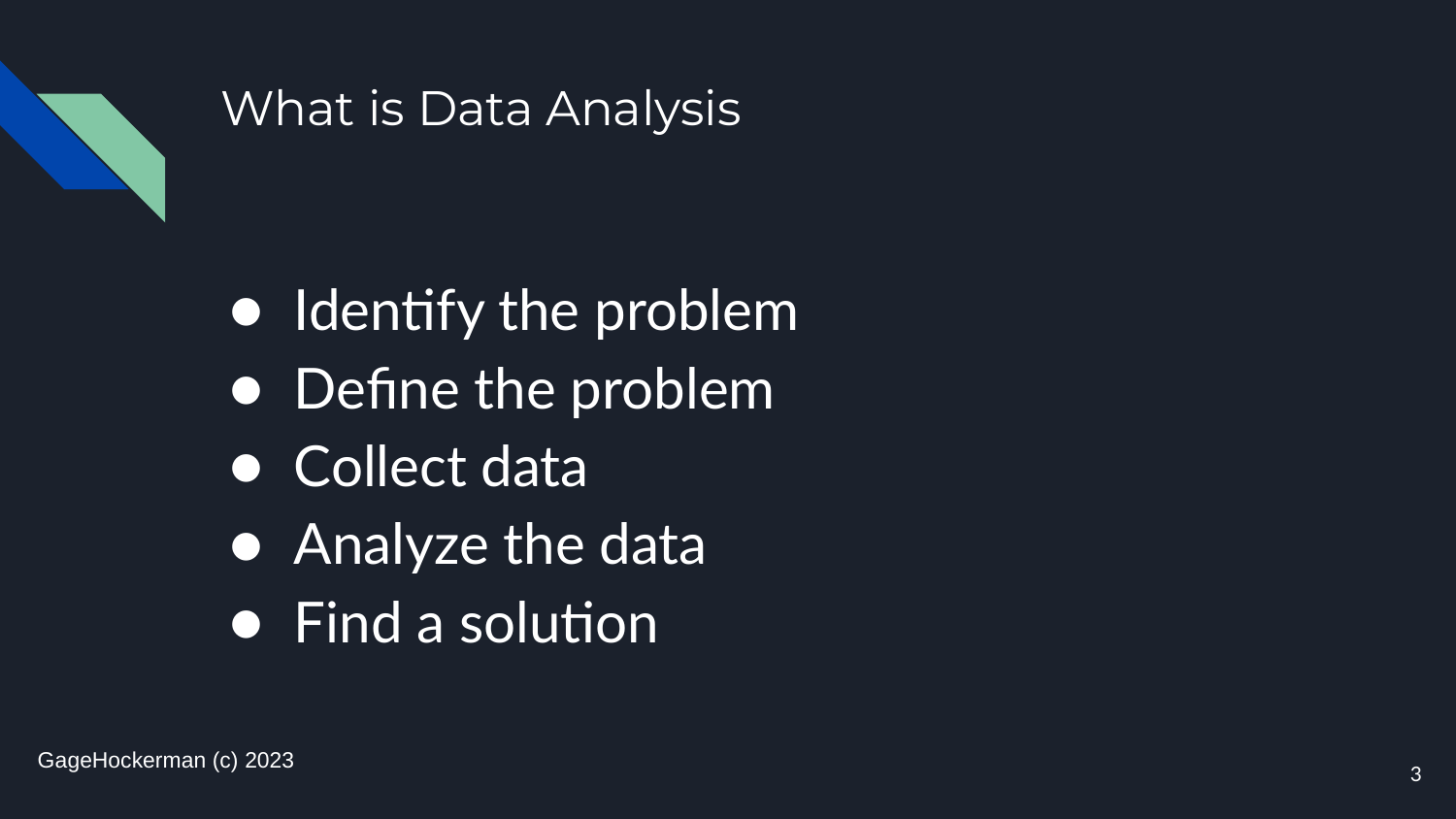

# What is Data Analysis
Identify the problem
Define the problem
Collect data
Analyze the data
Find a solution
GageHockerman (c) 2023
3